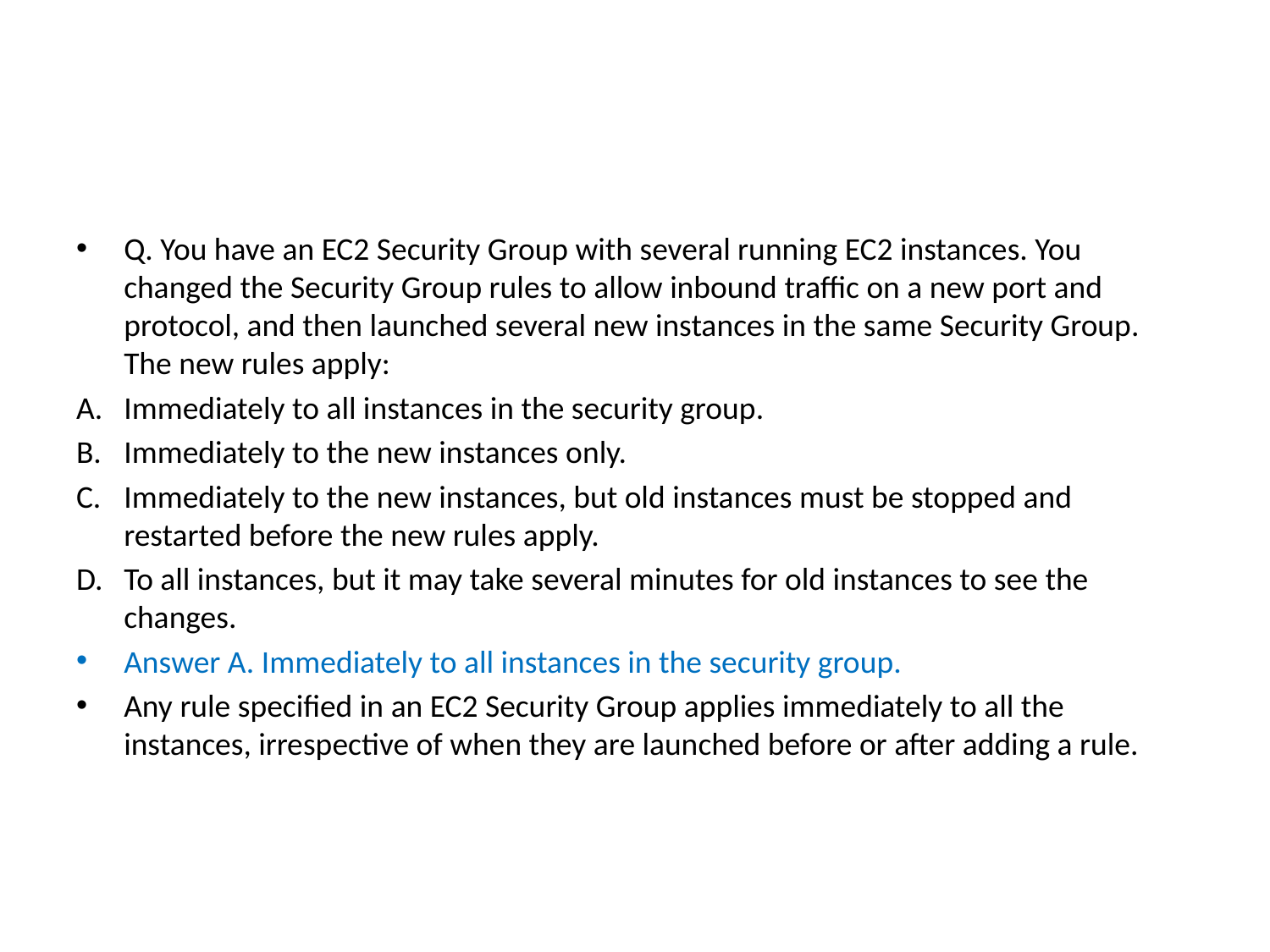

#
Q. You have an EC2 Security Group with several running EC2 instances. You changed the Security Group rules to allow inbound traffic on a new port and protocol, and then launched several new instances in the same Security Group. The new rules apply:
Immediately to all instances in the security group.
Immediately to the new instances only.
Immediately to the new instances, but old instances must be stopped and restarted before the new rules apply.
To all instances, but it may take several minutes for old instances to see the changes.
Answer A. Immediately to all instances in the security group.
Any rule specified in an EC2 Security Group applies immediately to all the instances, irrespective of when they are launched before or after adding a rule.